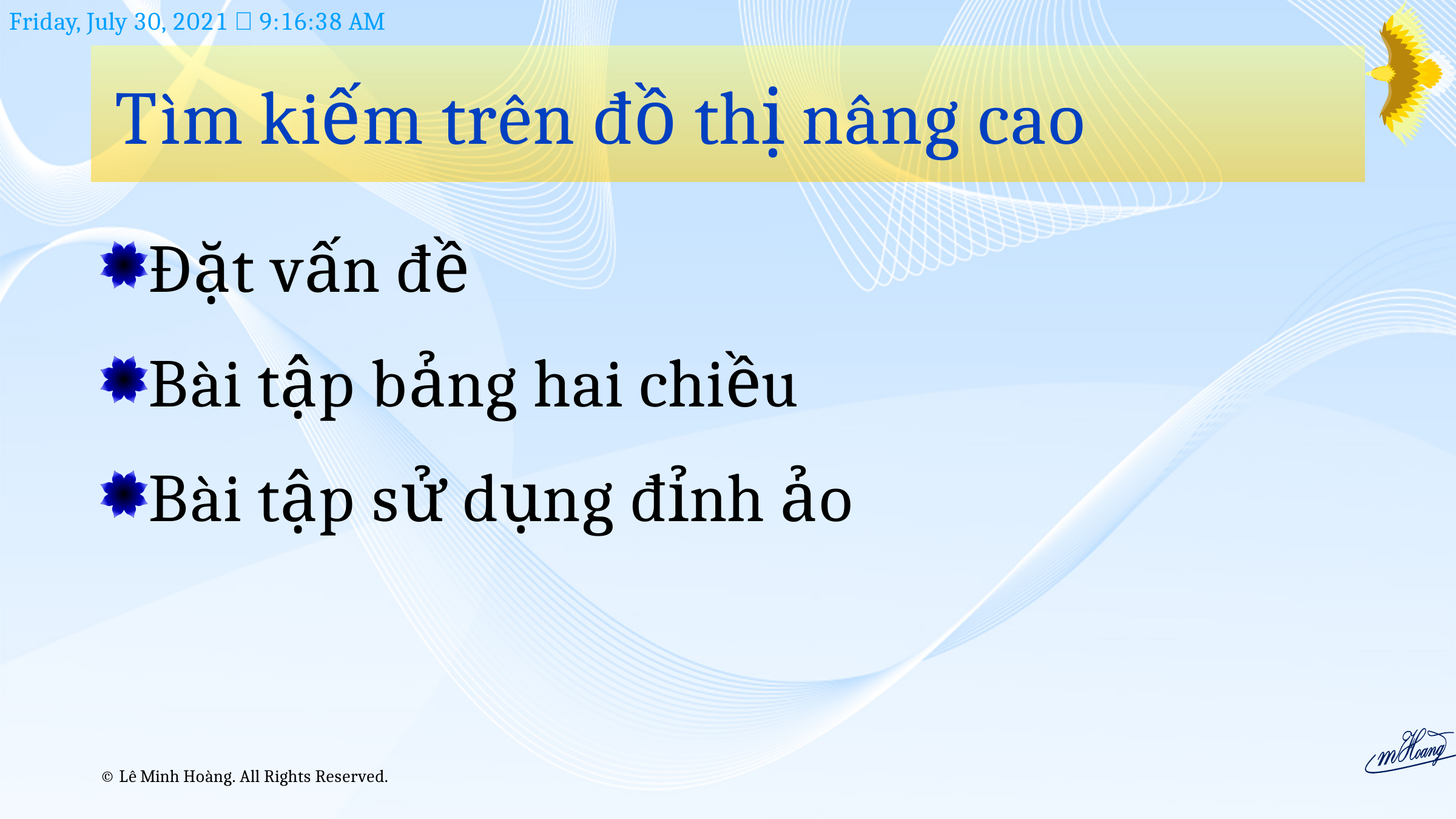

# Tìm kiếm trên đồ thị nâng cao
Đặt vấn đề
Bài tập bảng hai chiều
Bài tập sử dụng đỉnh ảo